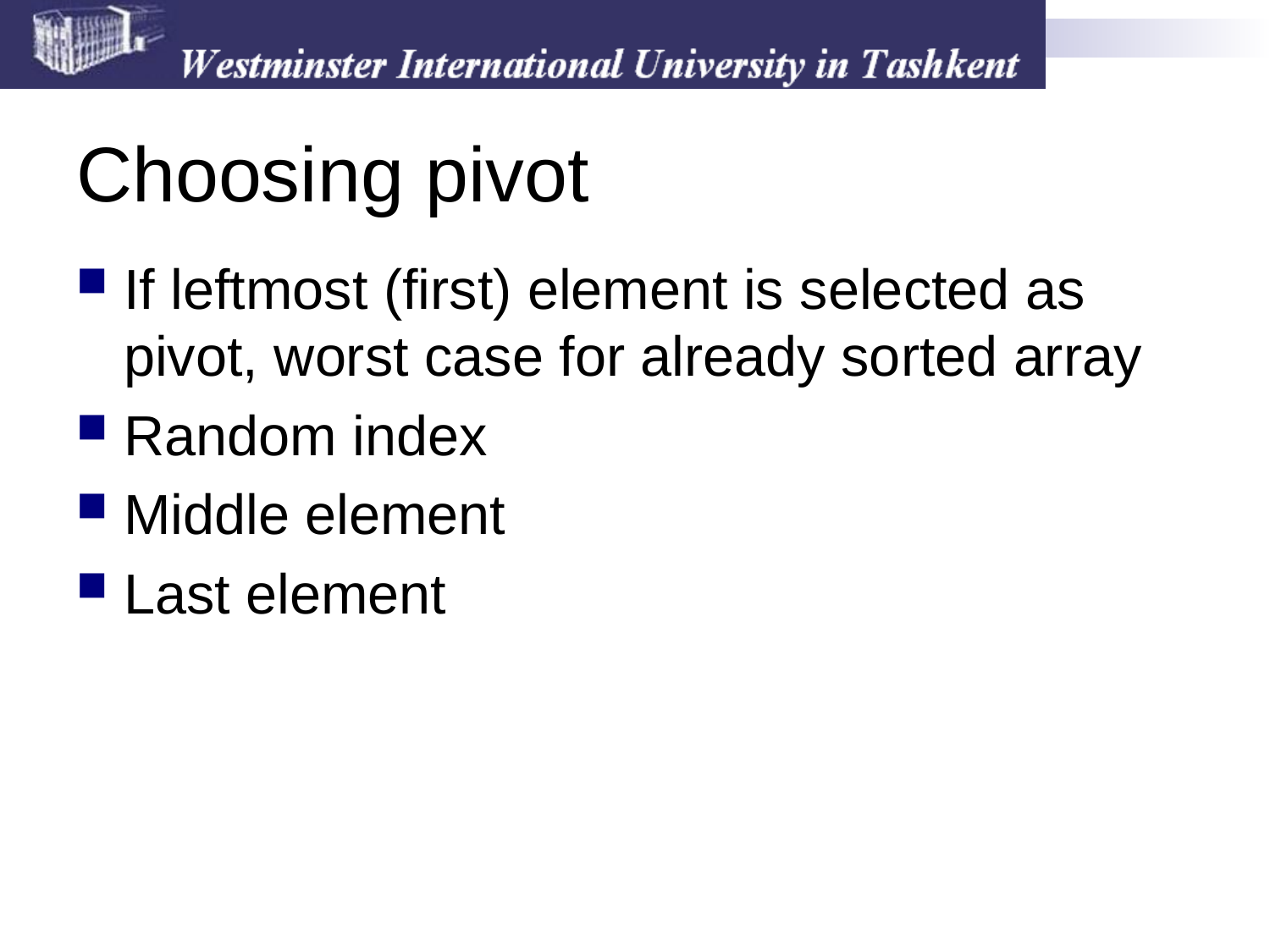

# Choosing pivot
If leftmost (first) element is selected as pivot, worst case for already sorted array
Random index
Middle element
Last element